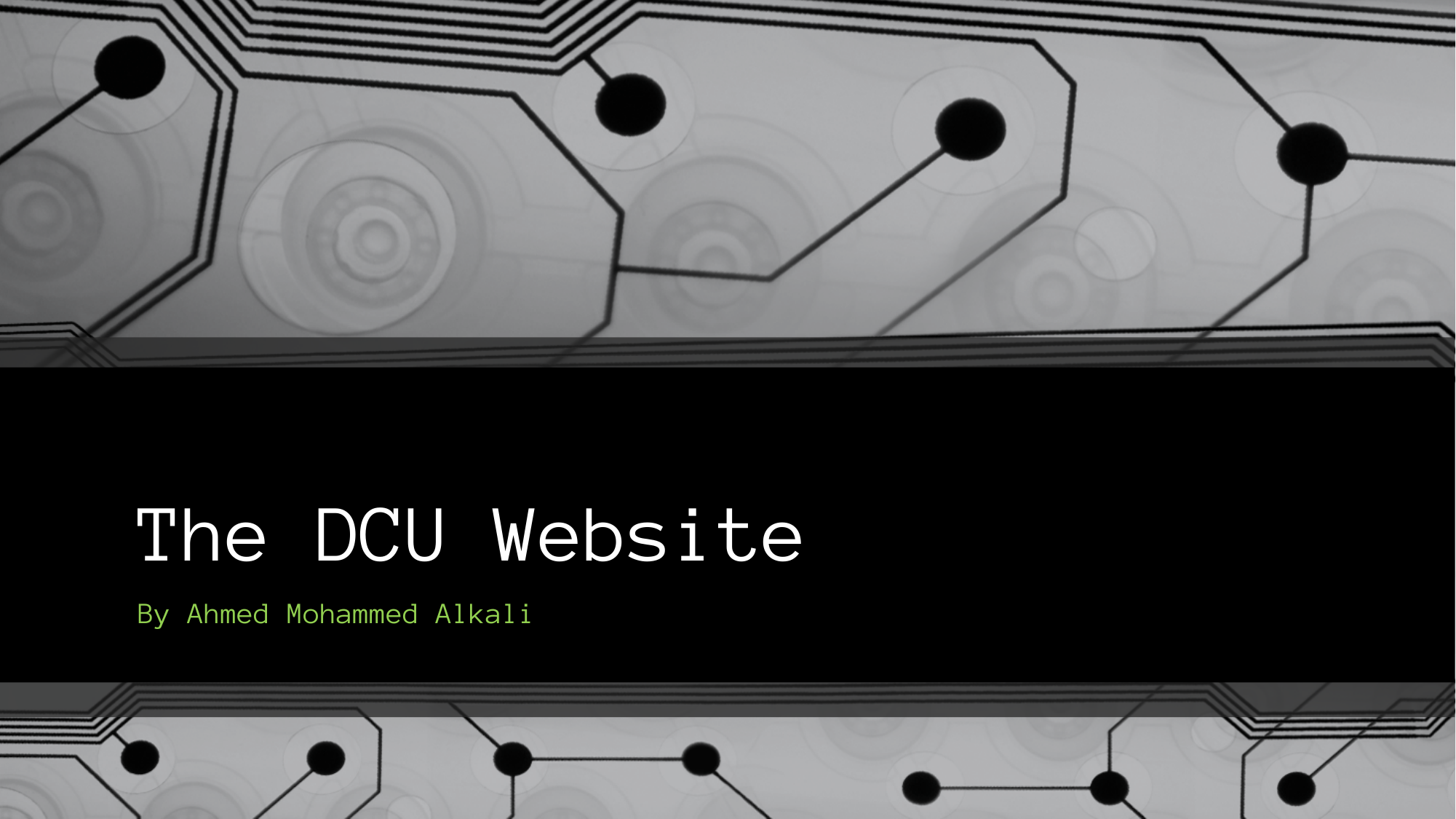

# The DCU Website
By Ahmed Mohammed Alkali